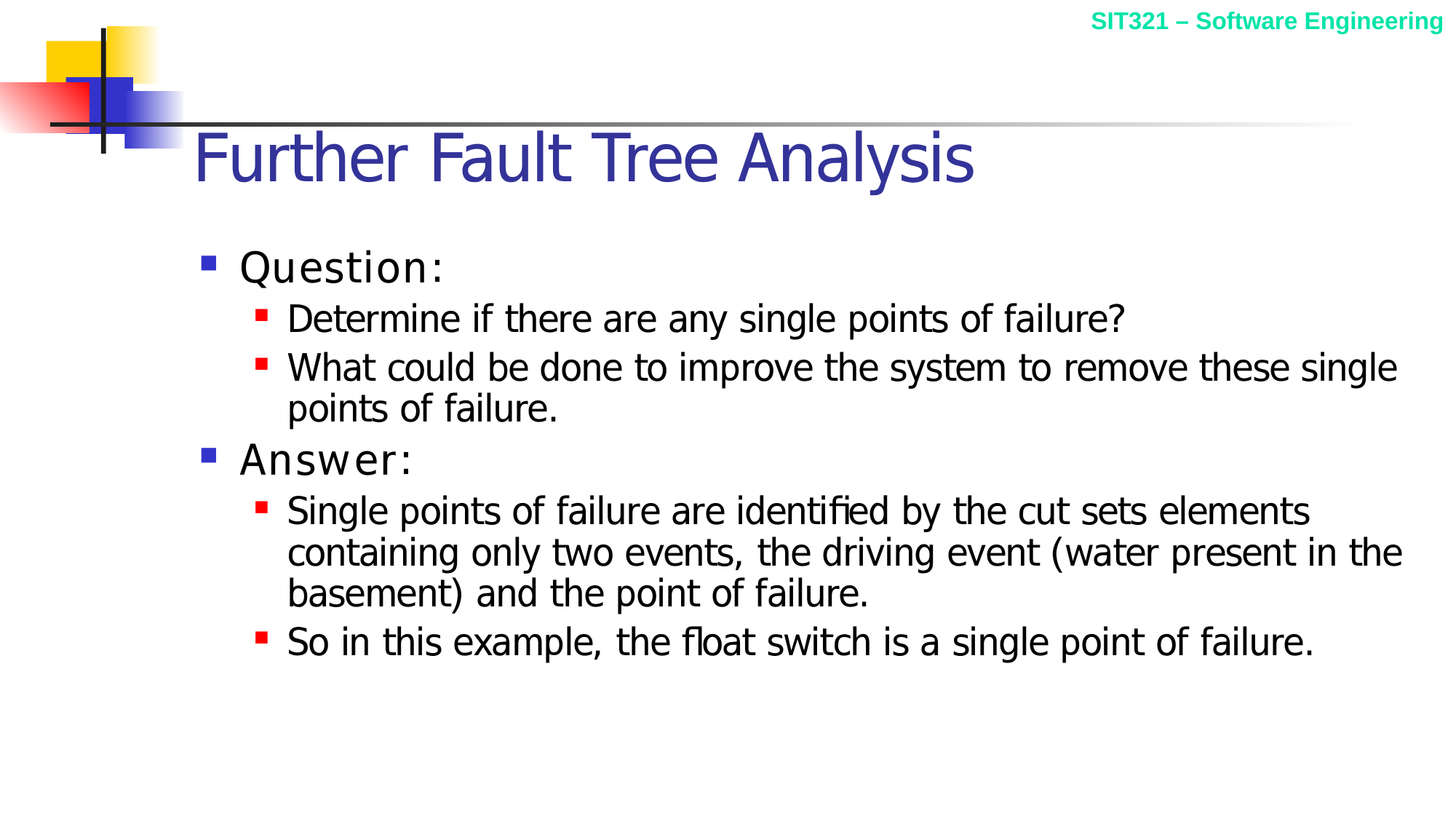

# Further Fault Tree Analysis
Question:
Determine if there are any single points of failure?
What could be done to improve the system to remove these single points of failure.
Answer:
Single points of failure are identified by the cut sets elements containing only two events, the driving event (water present in the basement) and the point of failure.
So in this example, the float switch is a single point of failure.